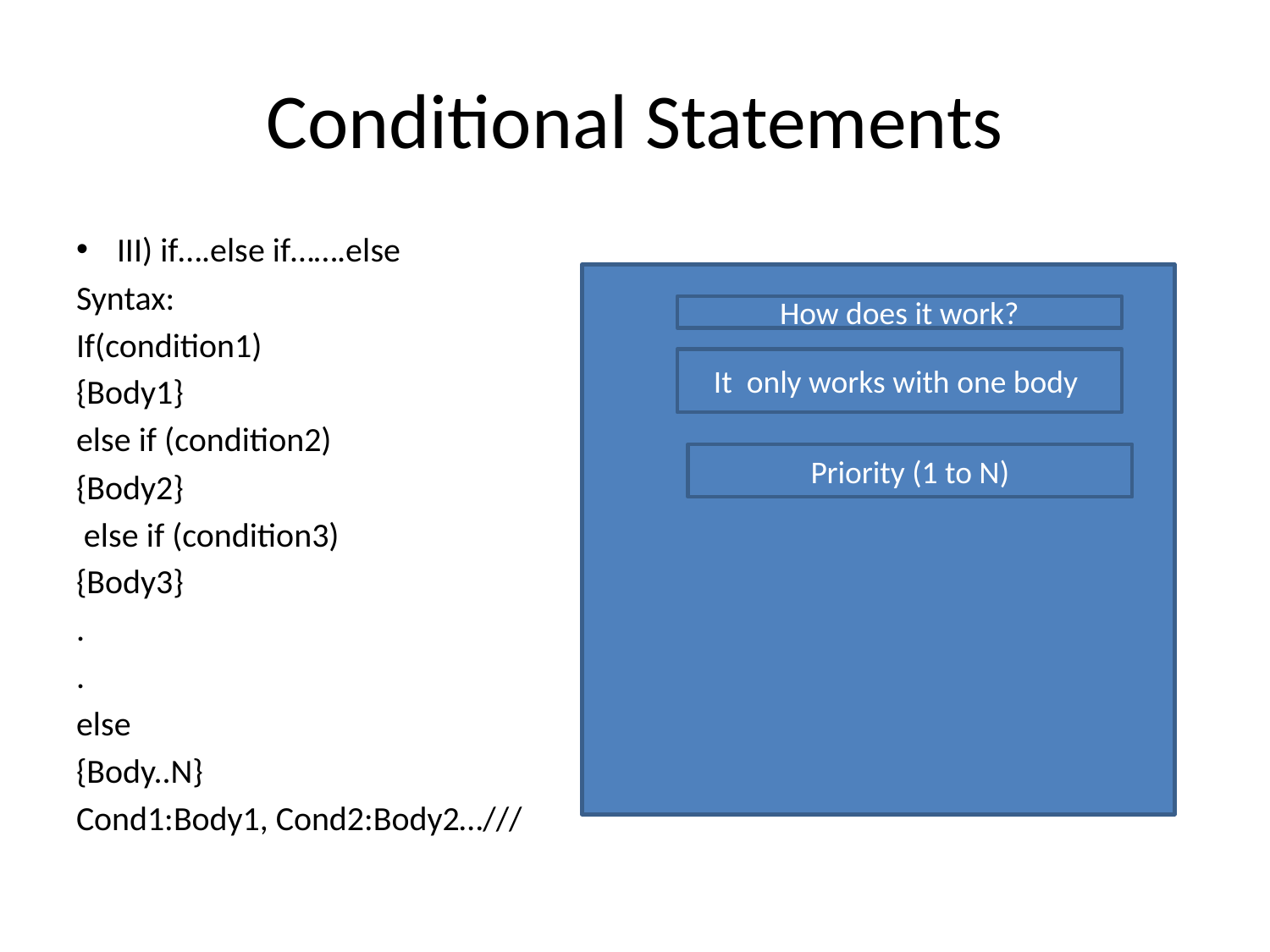

# Conditional Statements
III) if….else if…….else
Syntax:
If(condition1)
{Body1}
else if (condition2)
{Body2}
 else if (condition3)
{Body3}
.
.
else
{Body..N}
Cond1:Body1, Cond2:Body2…///

How does it work?
It  only works with one body
Priority (1 to N)